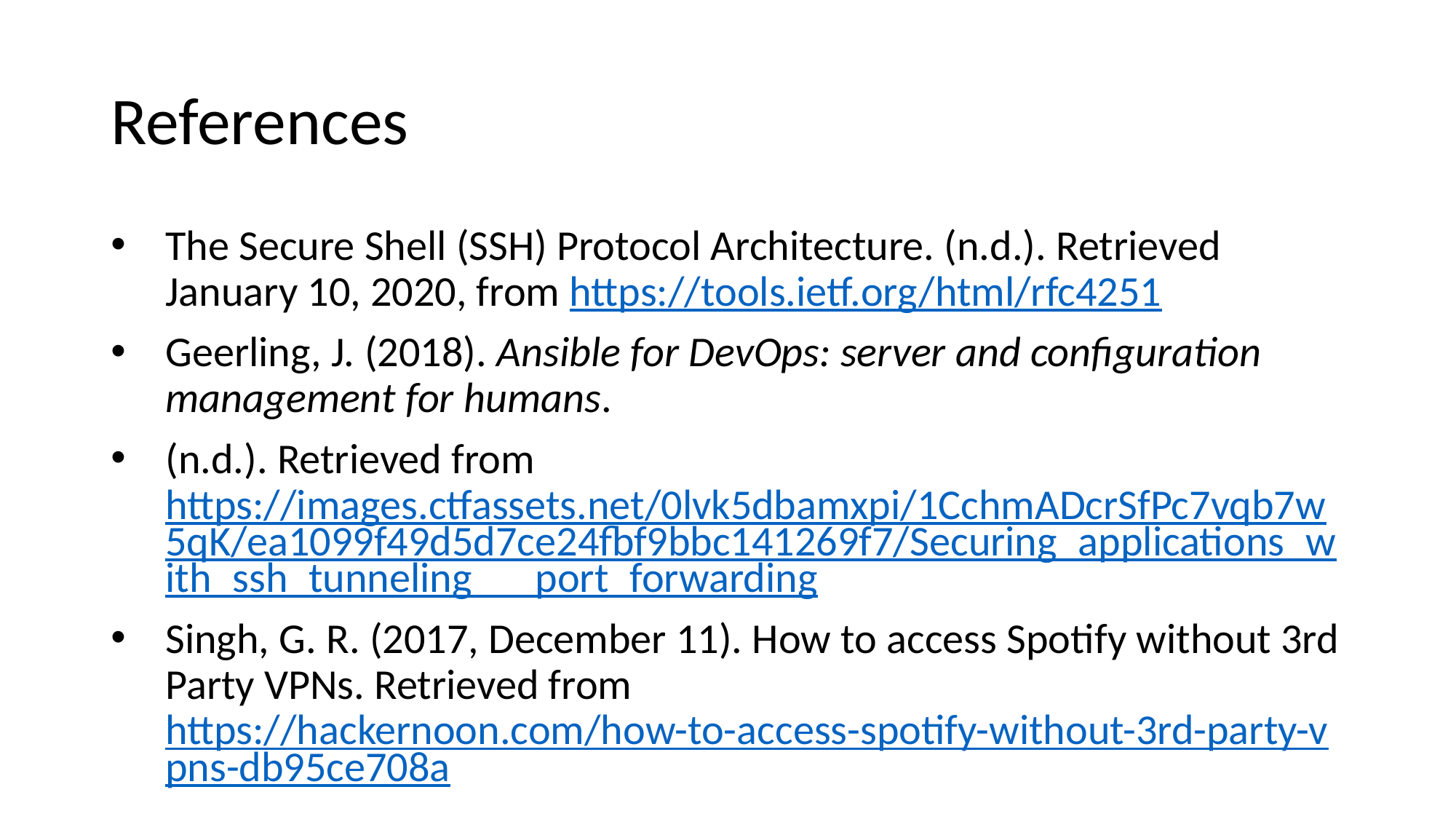

# References
The Secure Shell (SSH) Protocol Architecture. (n.d.). Retrieved January 10, 2020, from https://tools.ietf.org/html/rfc4251
Geerling, J. (2018). Ansible for DevOps: server and configuration management for humans.
(n.d.). Retrieved from https://images.ctfassets.net/0lvk5dbamxpi/1CchmADcrSfPc7vqb7w5qK/ea1099f49d5d7ce24fbf9bbc141269f7/Securing_applications_with_ssh_tunneling___port_forwarding
Singh, G. R. (2017, December 11). How to access Spotify without 3rd Party VPNs. Retrieved from https://hackernoon.com/how-to-access-spotify-without-3rd-party-vpns-db95ce708a